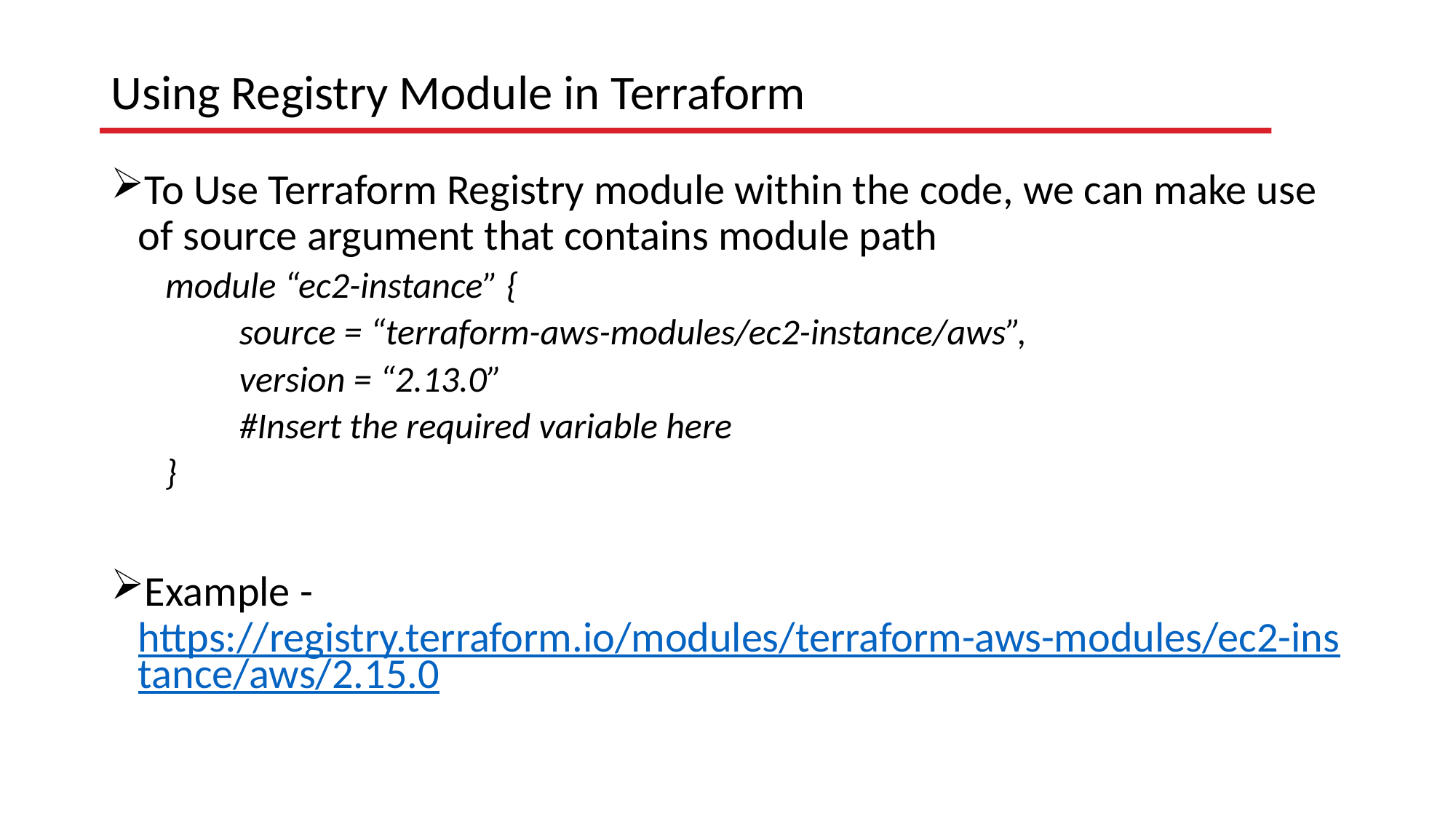

# Using Registry Module in Terraform

To Use Terraform Registry module within the code, we can make use of source argument that contains module path
module “ec2-instance” {
         source = “terraform-aws-modules/ec2-instance/aws”,
         version = “2.13.0”
         #Insert the required variable here
}

Example - https://registry.terraform.io/modules/terraform-aws-modules/ec2-instance/aws/2.15.0